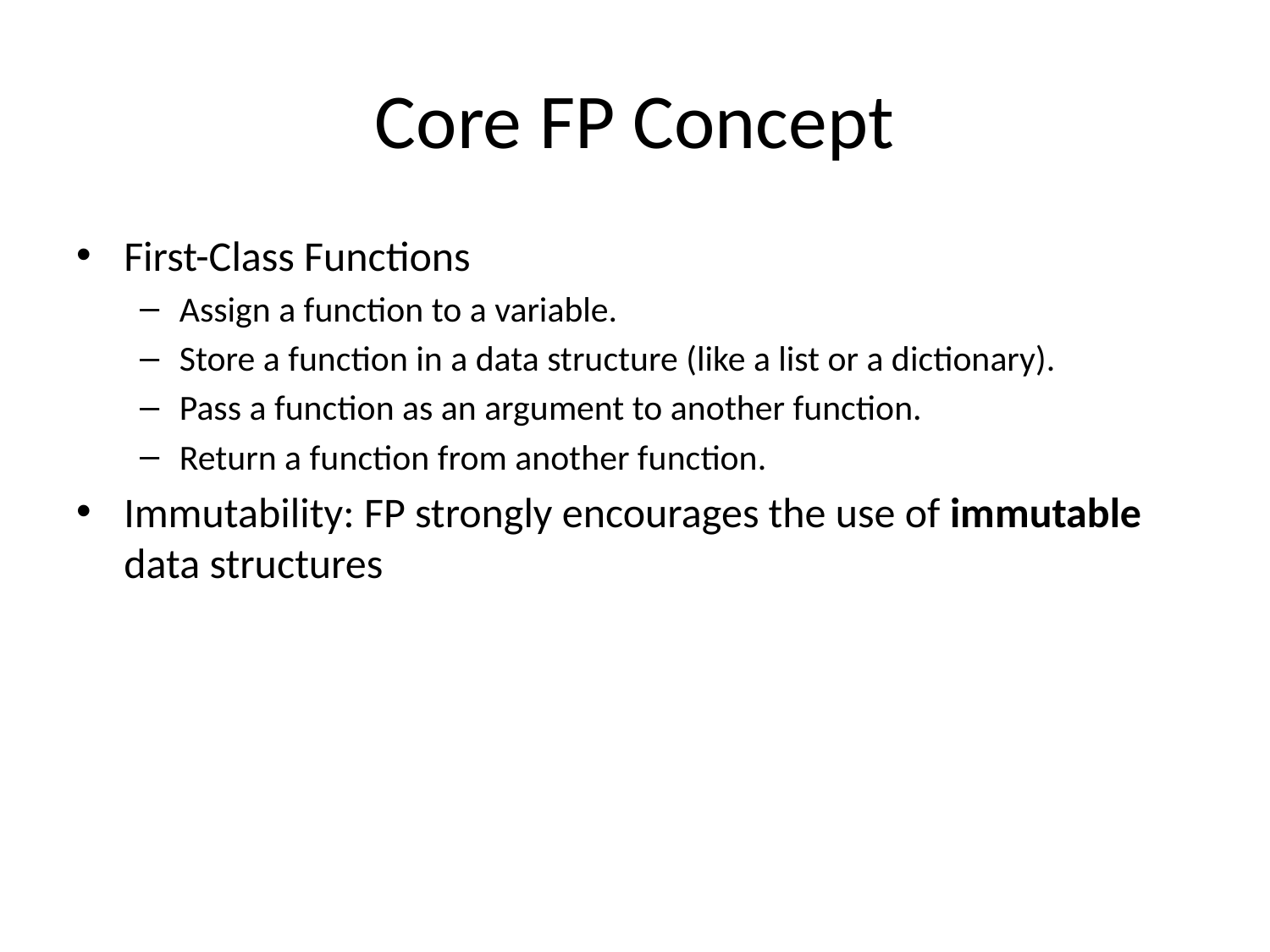

# Core FP Concept
First-Class Functions
Assign a function to a variable.
Store a function in a data structure (like a list or a dictionary).
Pass a function as an argument to another function.
Return a function from another function.
Immutability: FP strongly encourages the use of immutable data structures